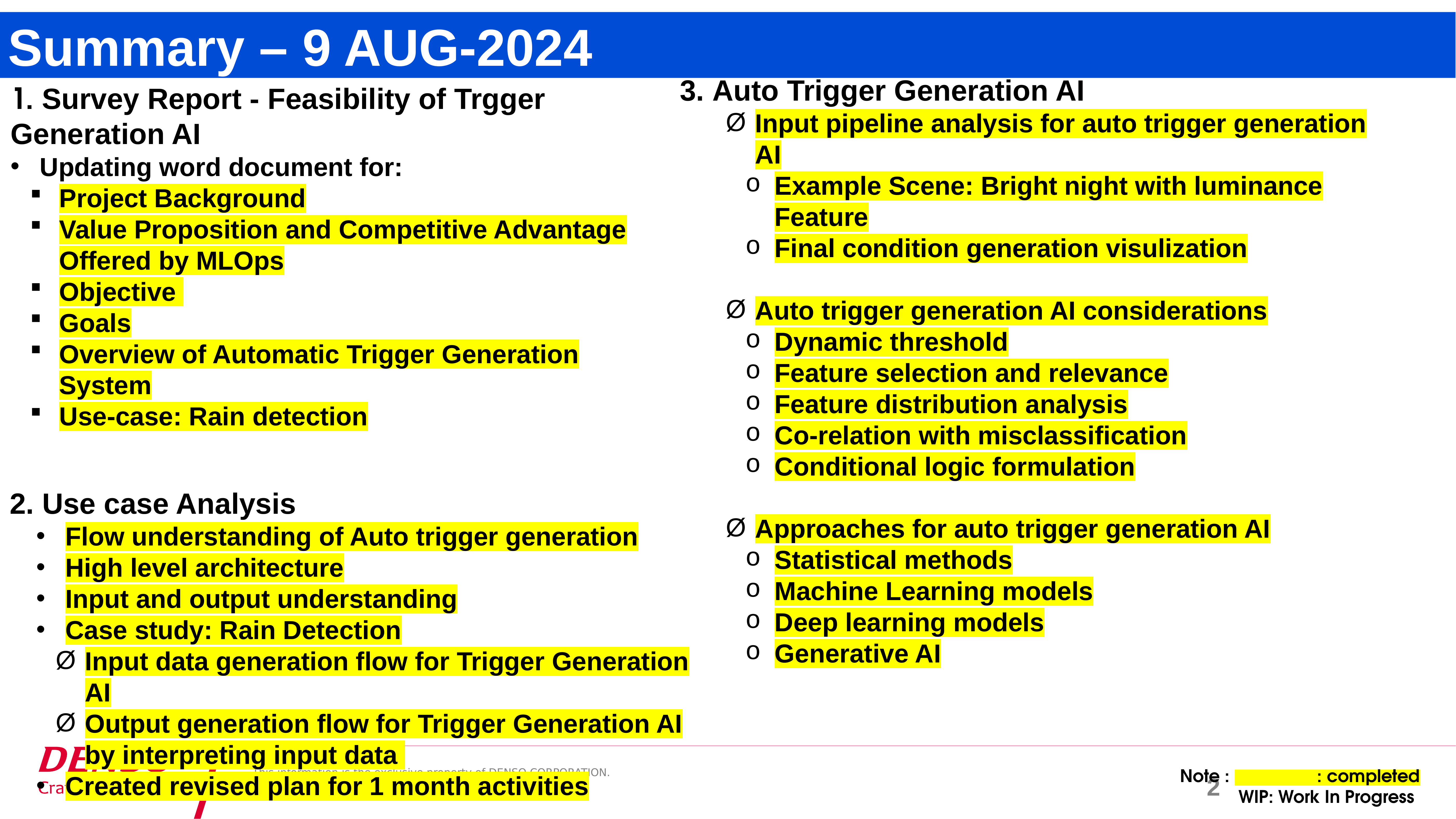

Summary – 9 AUG-2024

3. Auto Trigger Generation AI
Input pipeline analysis for auto trigger generation AI
Example Scene: Bright night with luminance Feature
Final condition generation visulization

Auto trigger generation AI considerations
Dynamic threshold
Feature selection and relevance
Feature distribution analysis
Co-relation with misclassification
Conditional logic formulation

Approaches for auto trigger generation AI
Statistical methods
Machine Learning models
Deep learning models
Generative AI

1. Survey Report - Feasibility of Trgger Generation AI
Updating word document for:
Project Background
Value Proposition and Competitive Advantage Offered by MLOps
Objective
Goals
Overview of Automatic Trigger Generation System
Use-case: Rain detection

​

2. Use case Analysis
Flow understanding of Auto trigger generation
High level architecture
Input and output understanding
Case study: Rain Detection
Input data generation flow for Trigger Generation AI
Output generation flow for Trigger Generation AI by interpreting input data
Created revised plan for 1 month activities

Note :                  : completed
            WIP: Work In Progress
2